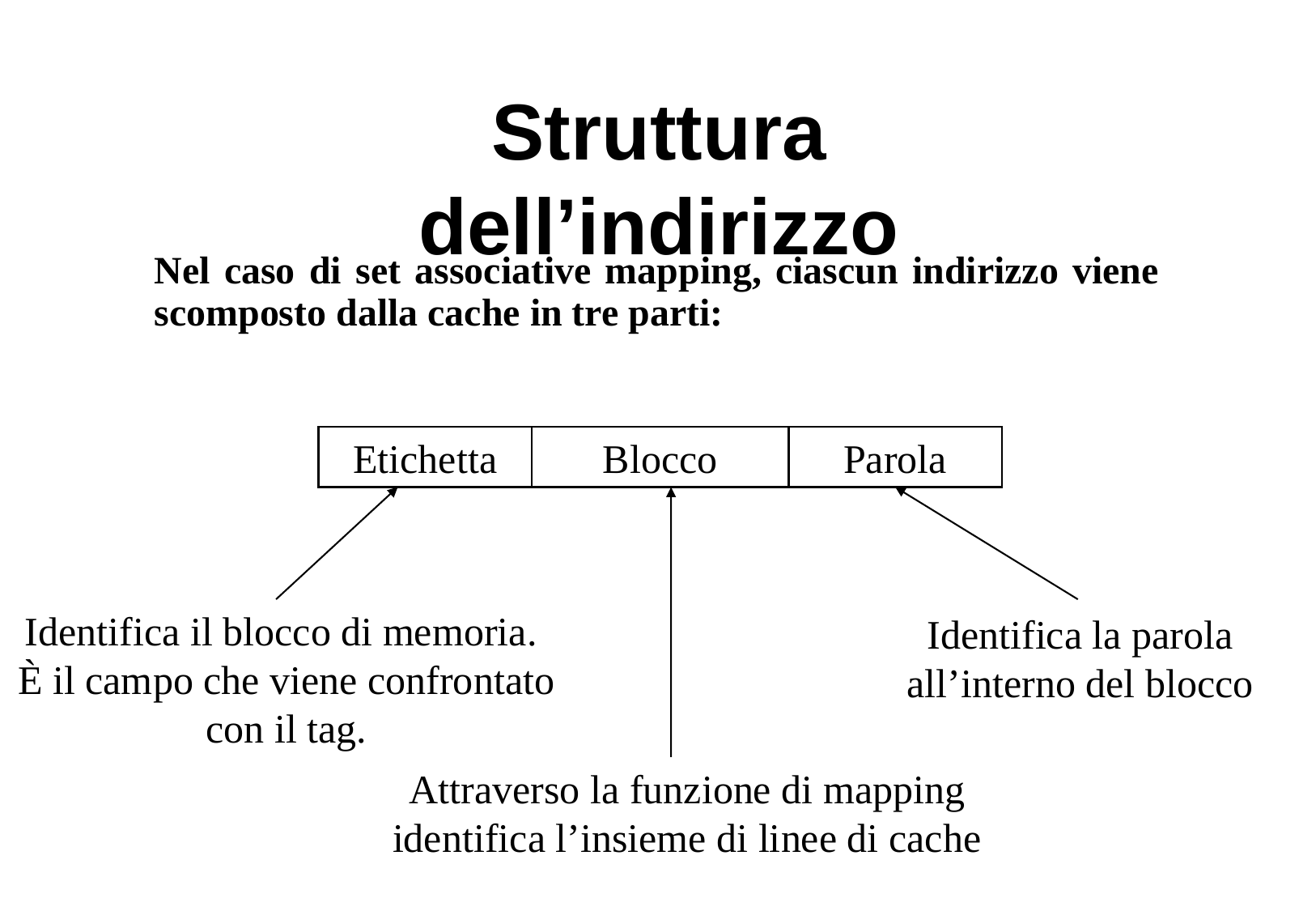

# Struttura dell’indirizzo
Nel caso di set associative mapping, ciascun indirizzo viene scomposto dalla cache in tre parti:
Etichetta
Blocco
Parola

Identifica il blocco di memoria.
È il campo che viene confrontato con il tag.
Identifica la parola
all’interno del blocco
Attraverso la funzione di mapping
identifica l’insieme di linee di cache